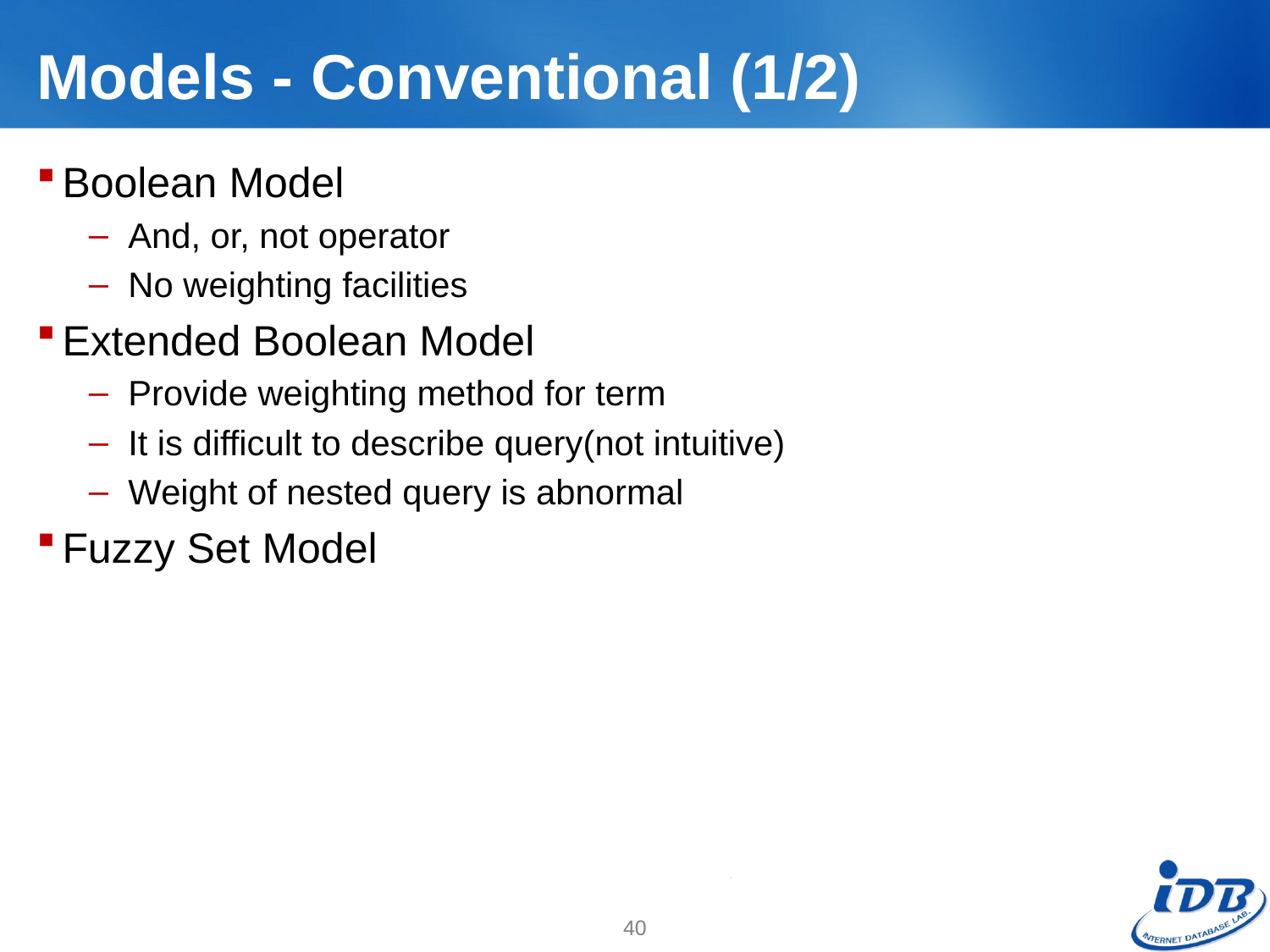

# Models - Conventional (1/2)
Boolean Model
And, or, not operator
No weighting facilities
Extended Boolean Model
Provide weighting method for term
It is difficult to describe query(not intuitive)
Weight of nested query is abnormal
Fuzzy Set Model
40